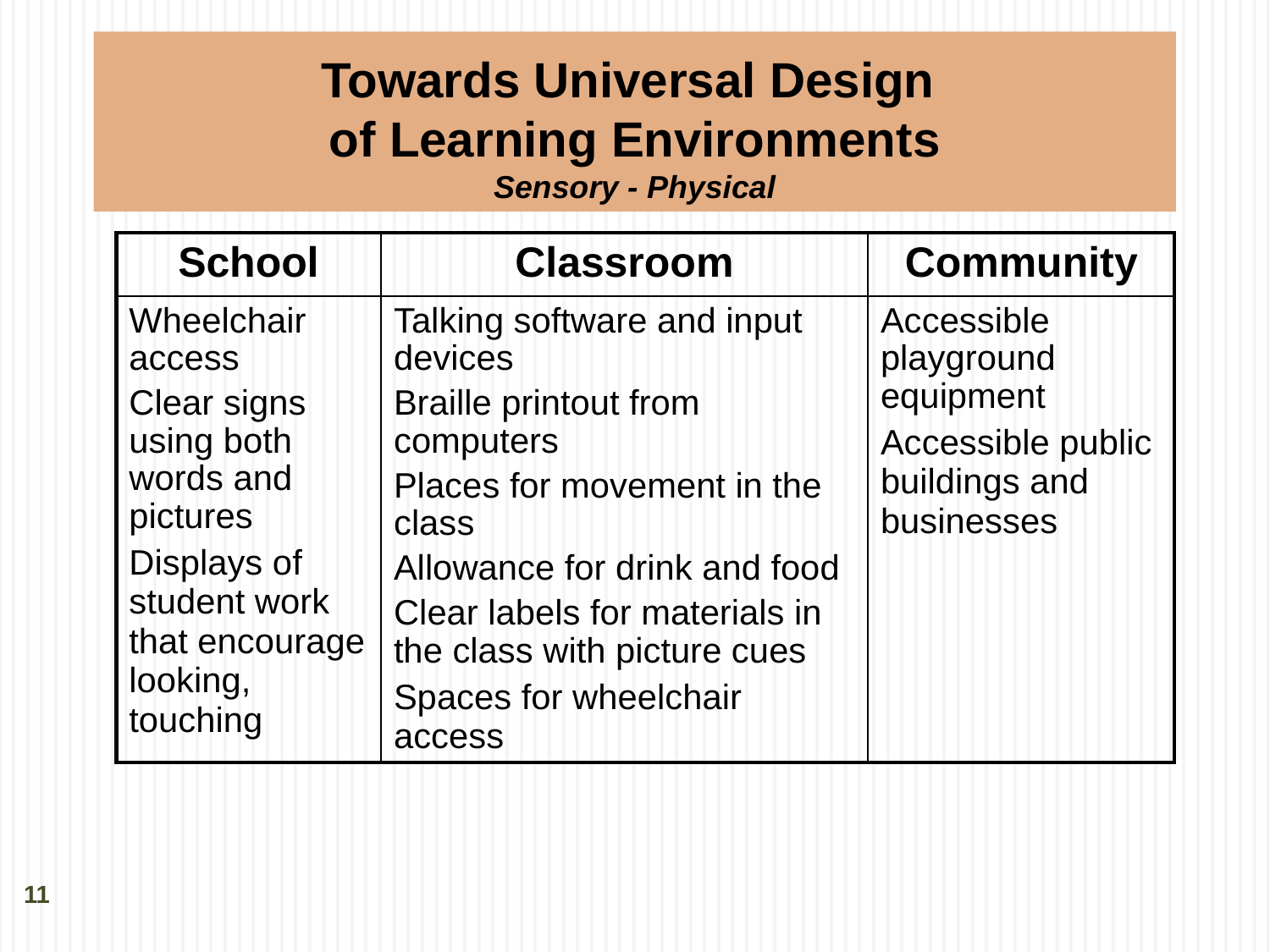

Towards Universal Design
of Learning Environments
Sensory - Physical
| School | Classroom | Community |
| --- | --- | --- |
| Wheelchair access Clear signs using both words and pictures Displays of student work that encourage looking, touching | Talking software and input devices Braille printout from computers Places for movement in the class Allowance for drink and food Clear labels for materials in the class with picture cues Spaces for wheelchair access | Accessible playground equipment Accessible public buildings and businesses |
11